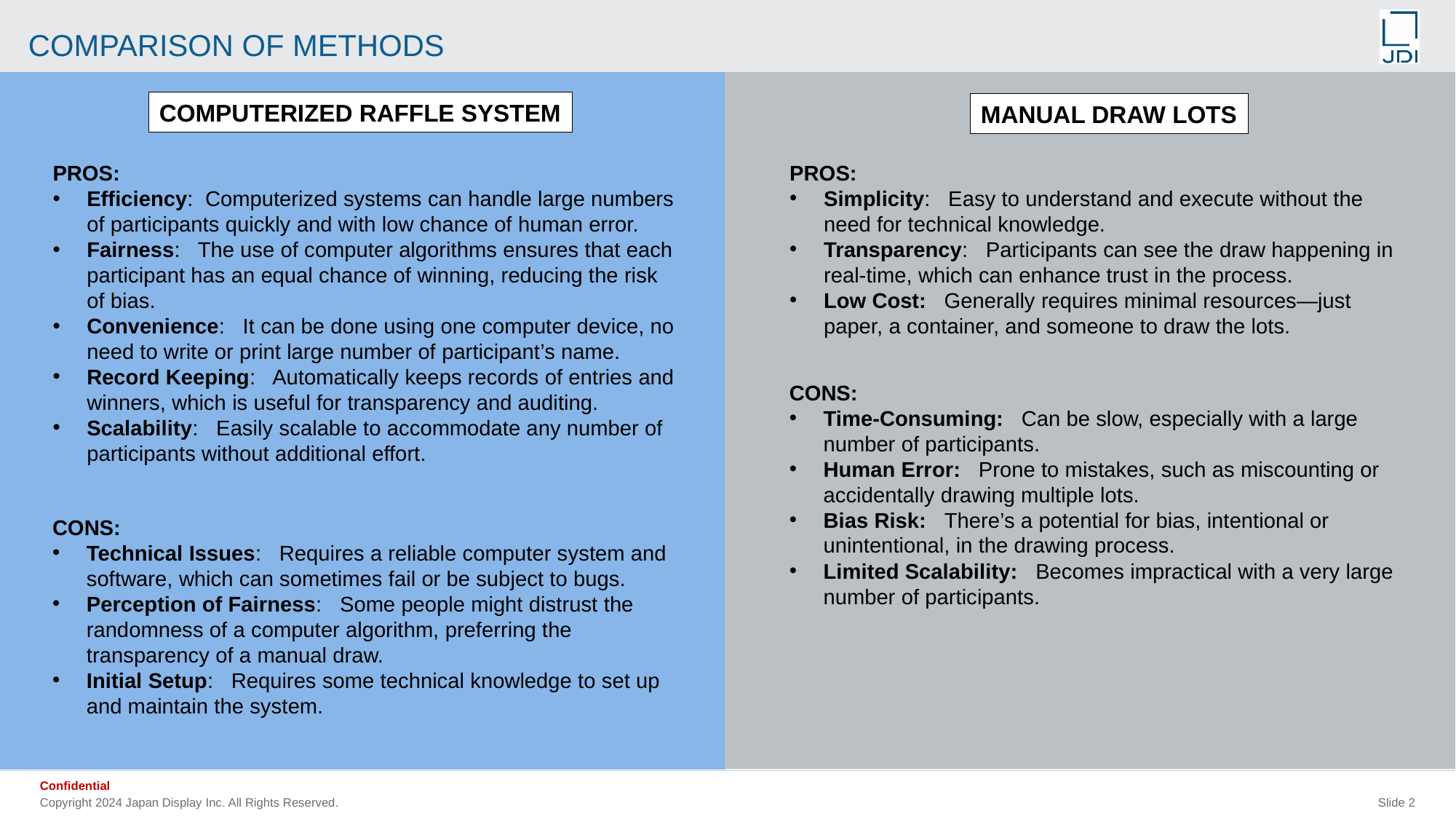

# COMPARISON OF METHODS

COMPUTERIZED RAFFLE SYSTEM
MANUAL DRAW LOTS
PROS:
Simplicity:   Easy to understand and execute without the need for technical knowledge.
Transparency:   Participants can see the draw happening in real-time, which can enhance trust in the process.
Low Cost:   Generally requires minimal resources—just paper, a container, and someone to draw the lots.
PROS:
Efficiency:  Computerized systems can handle large numbers of participants quickly and with low chance of human error.
Fairness:   The use of computer algorithms ensures that each participant has an equal chance of winning, reducing the risk of bias.
Convenience:   It can be done using one computer device, no need to write or print large number of participant’s name.
Record Keeping:   Automatically keeps records of entries and winners, which is useful for transparency and auditing.
Scalability:   Easily scalable to accommodate any number of participants without additional effort.
CONS:
Time-Consuming:   Can be slow, especially with a large number of participants.
Human Error:   Prone to mistakes, such as miscounting or accidentally drawing multiple lots.
Bias Risk:   There’s a potential for bias, intentional or unintentional, in the drawing process.
Limited Scalability:   Becomes impractical with a very large number of participants.
CONS:
Technical Issues:   Requires a reliable computer system and software, which can sometimes fail or be subject to bugs.
Perception of Fairness:   Some people might distrust the randomness of a computer algorithm, preferring the transparency of a manual draw.
Initial Setup:   Requires some technical knowledge to set up and maintain the system.